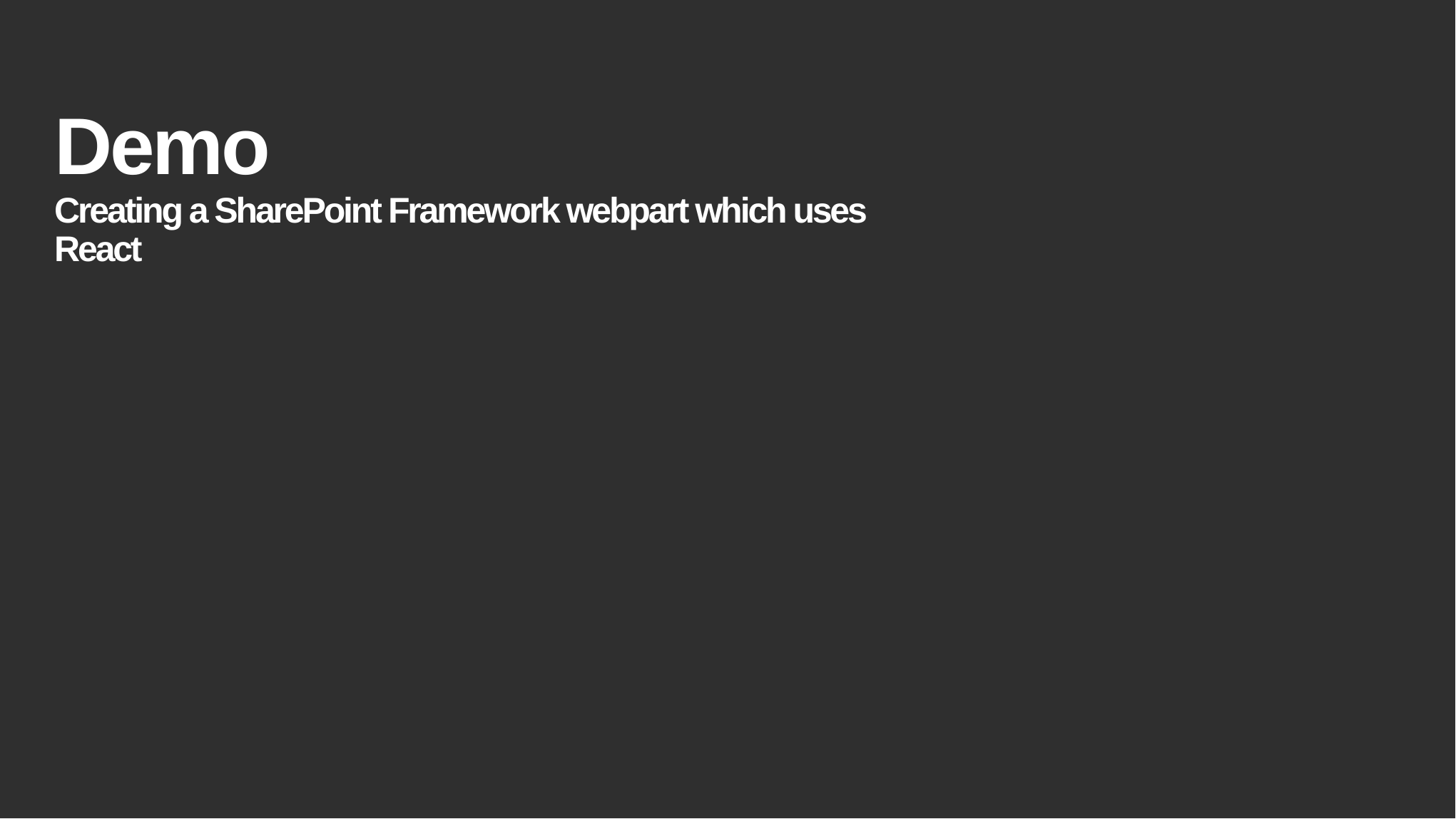

# Demo Creating a SharePoint Framework webpart which uses React